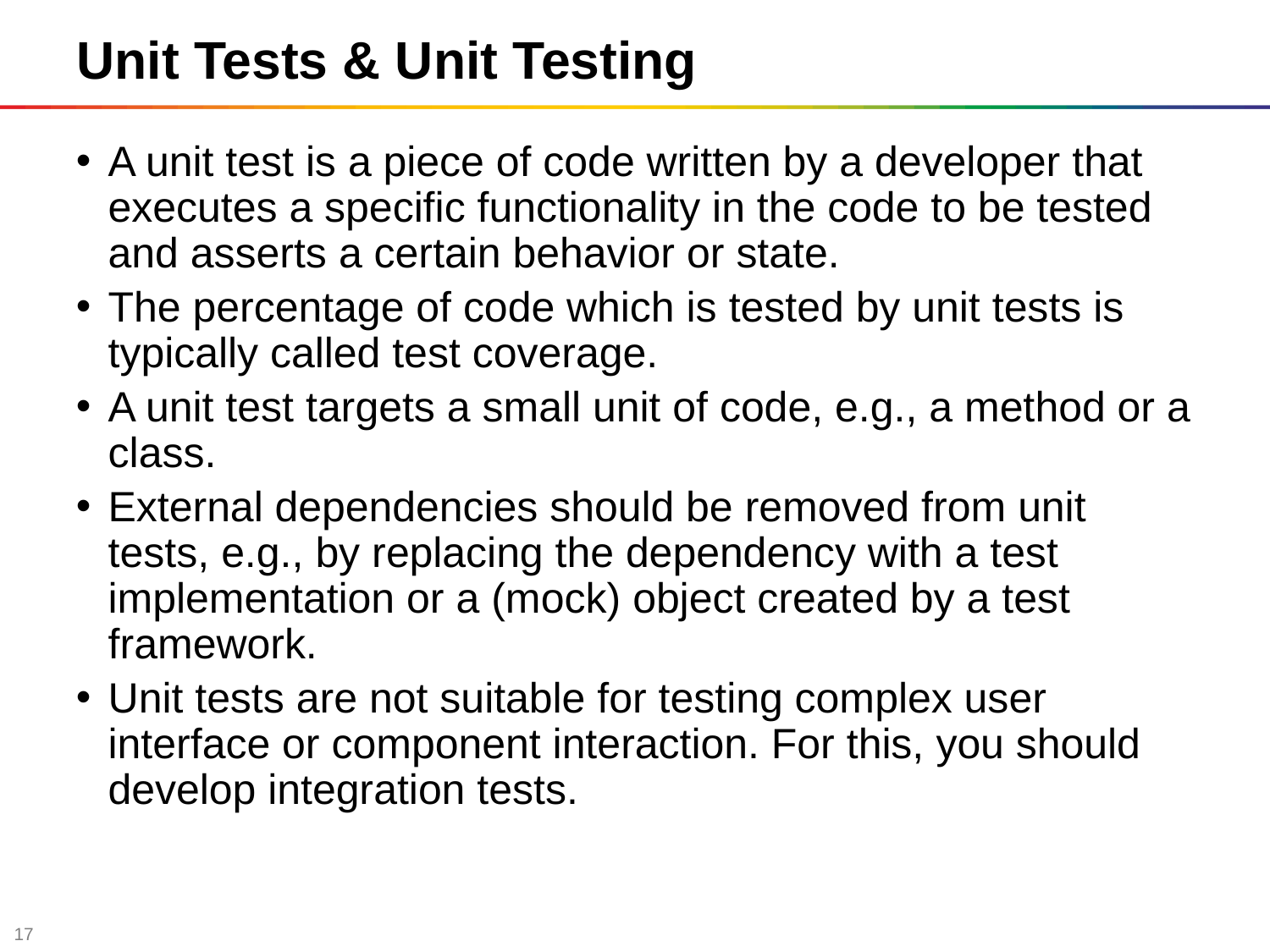

Unit Tests & Unit Testing
A unit test is a piece of code written by a developer that executes a specific functionality in the code to be tested and asserts a certain behavior or state.
The percentage of code which is tested by unit tests is typically called test coverage.
A unit test targets a small unit of code, e.g., a method or a class.
External dependencies should be removed from unit tests, e.g., by replacing the dependency with a test implementation or a (mock) object created by a test framework.
Unit tests are not suitable for testing complex user interface or component interaction. For this, you should develop integration tests.